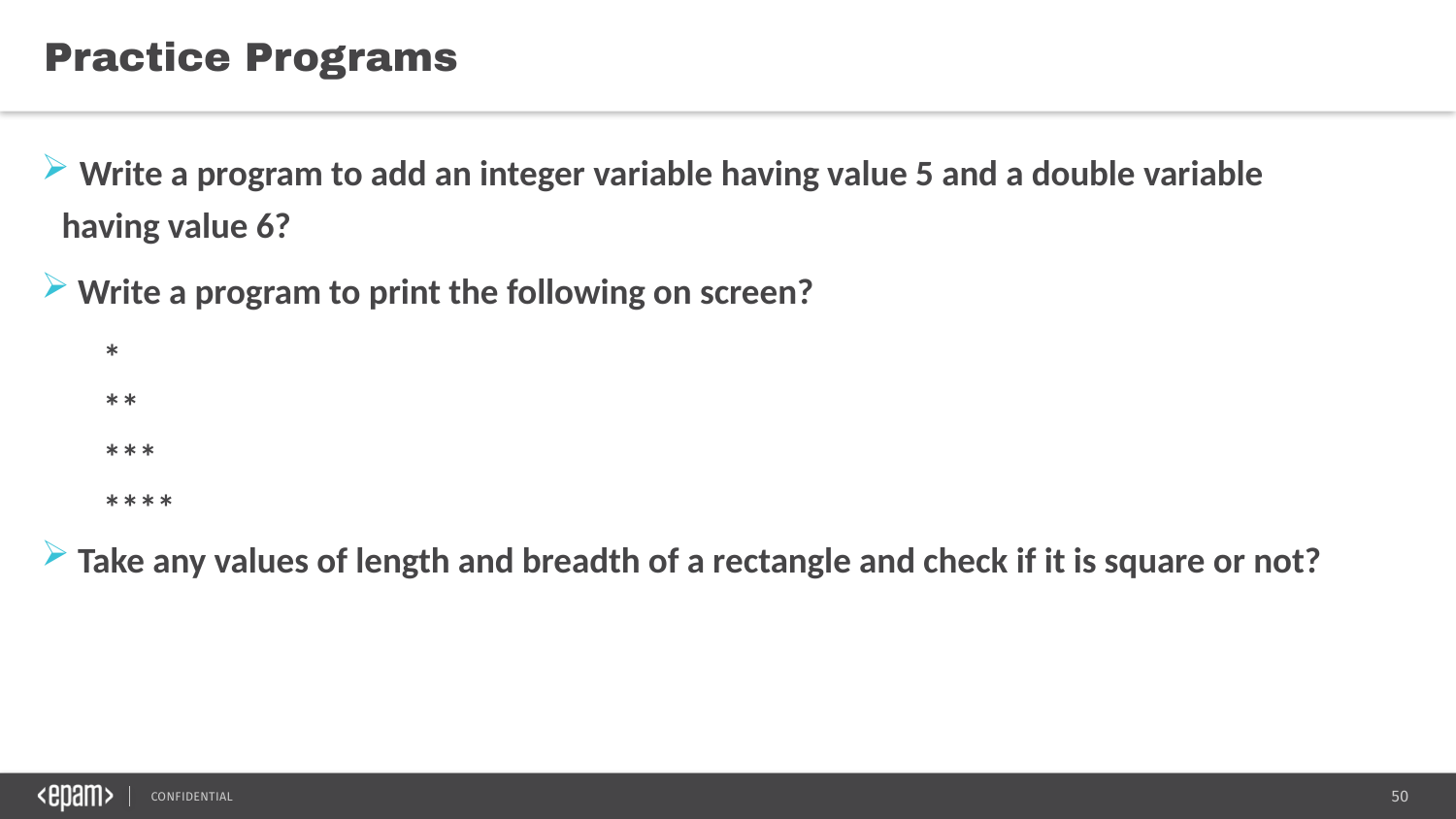

Practice Programs
 Write a program to add an integer variable having value 5 and a double variable having value 6?
 Write a program to print the following on screen?
 *
 **
 ***
 ****
 Take any values of length and breadth of a rectangle and check if it is square or not?